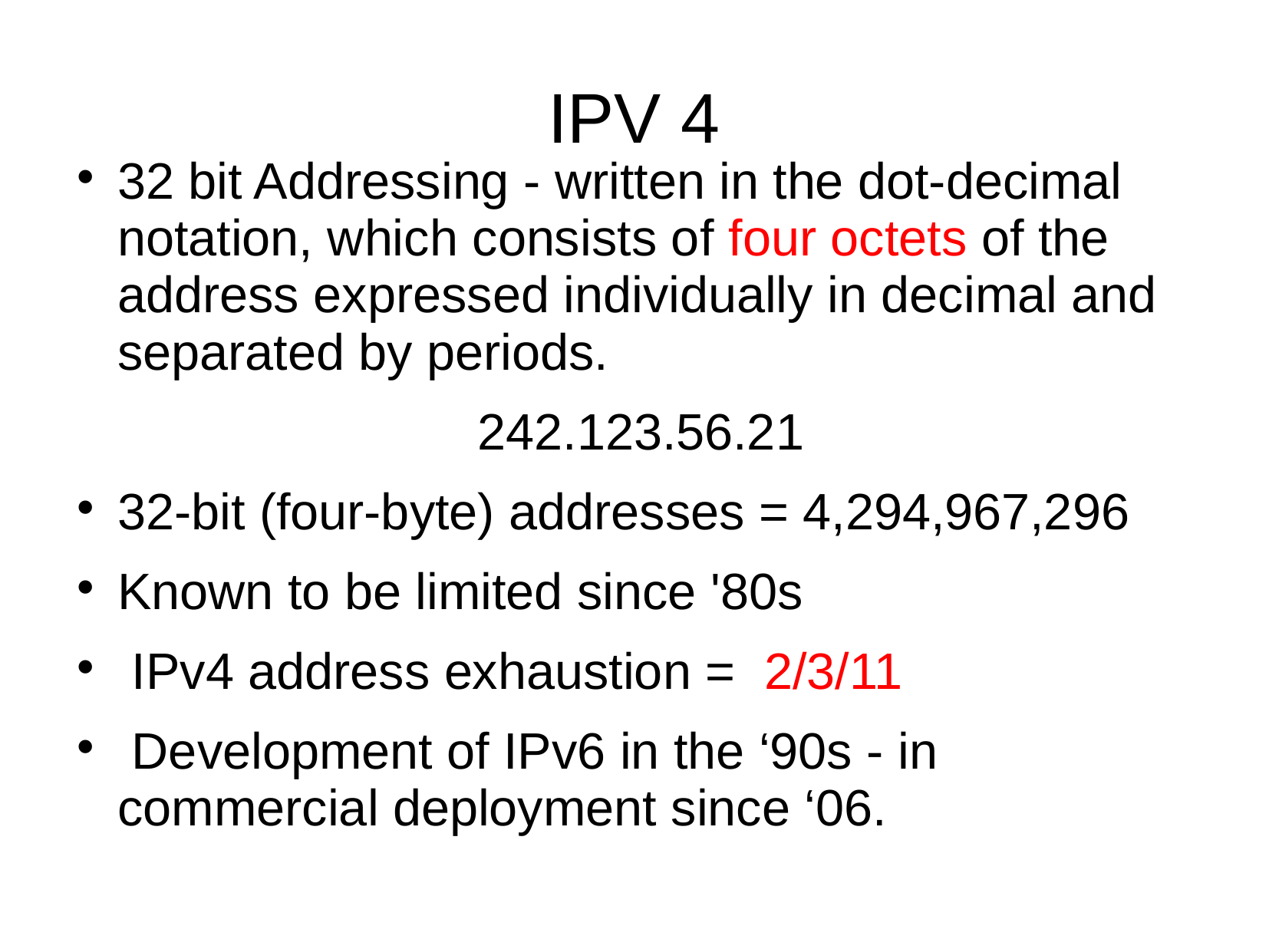

# IPV 4
32 bit Addressing - written in the dot-decimal notation, which consists of four octets of the address expressed individually in decimal and separated by periods.
242.123.56.21
32-bit (four-byte) addresses = 4,294,967,296
Known to be limited since '80s
 IPv4 address exhaustion =  2/3/11
 Development of IPv6 in the ‘90s - in commercial deployment since ‘06.